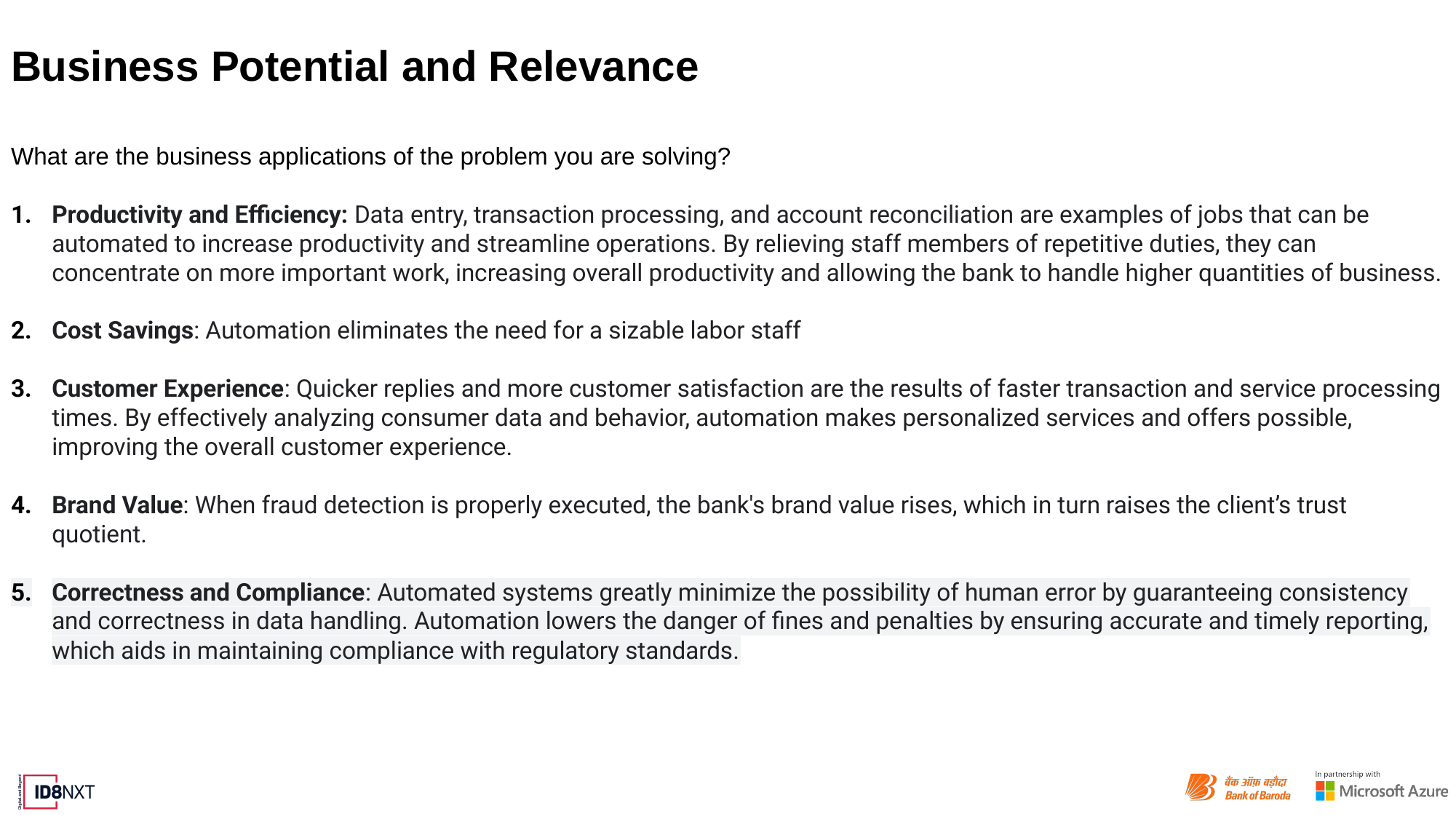

# Business Potential and Relevance
What are the business applications of the problem you are solving?

Productivity and Efficiency: Data entry, transaction processing, and account reconciliation are examples of jobs that can be automated to increase productivity and streamline operations. By relieving staff members of repetitive duties, they can concentrate on more important work, increasing overall productivity and allowing the bank to handle higher quantities of business.

Cost Savings: Automation eliminates the need for a sizable labor staff

Customer Experience: Quicker replies and more customer satisfaction are the results of faster transaction and service processing times. By effectively analyzing consumer data and behavior, automation makes personalized services and offers possible, improving the overall customer experience.

Brand Value: When fraud detection is properly executed, the bank's brand value rises, which in turn raises the client’s trust quotient.

Correctness and Compliance: Automated systems greatly minimize the possibility of human error by guaranteeing consistency and correctness in data handling. Automation lowers the danger of fines and penalties by ensuring accurate and timely reporting, which aids in maintaining compliance with regulatory standards.